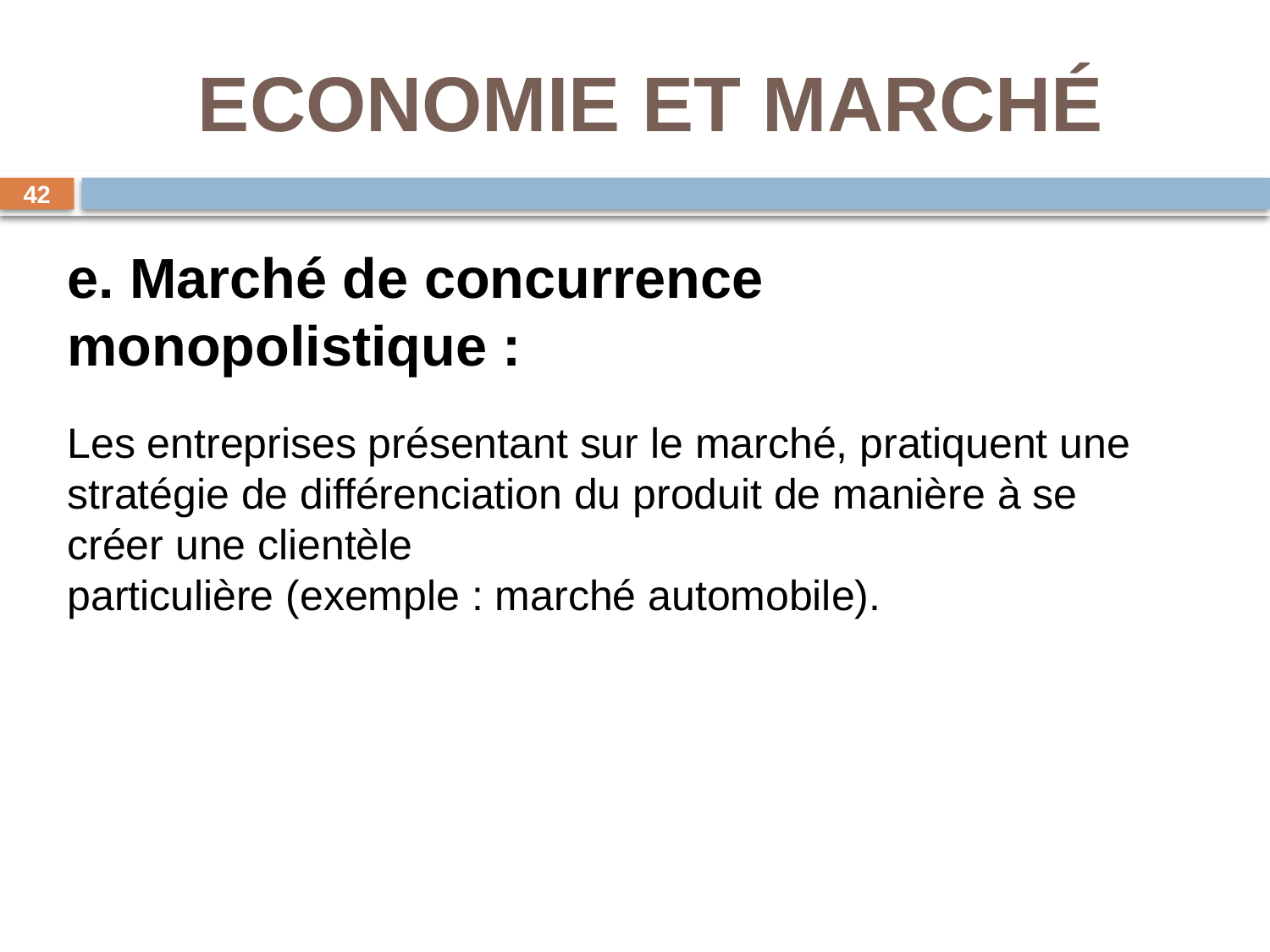

# ECONOMIE ET MARCHÉ
42
e. Marché de concurrence monopolistique :

Les entreprises présentant sur le marché, pratiquent une stratégie de différenciation du produit de manière à se créer une clientèle
particulière (exemple : marché automobile).